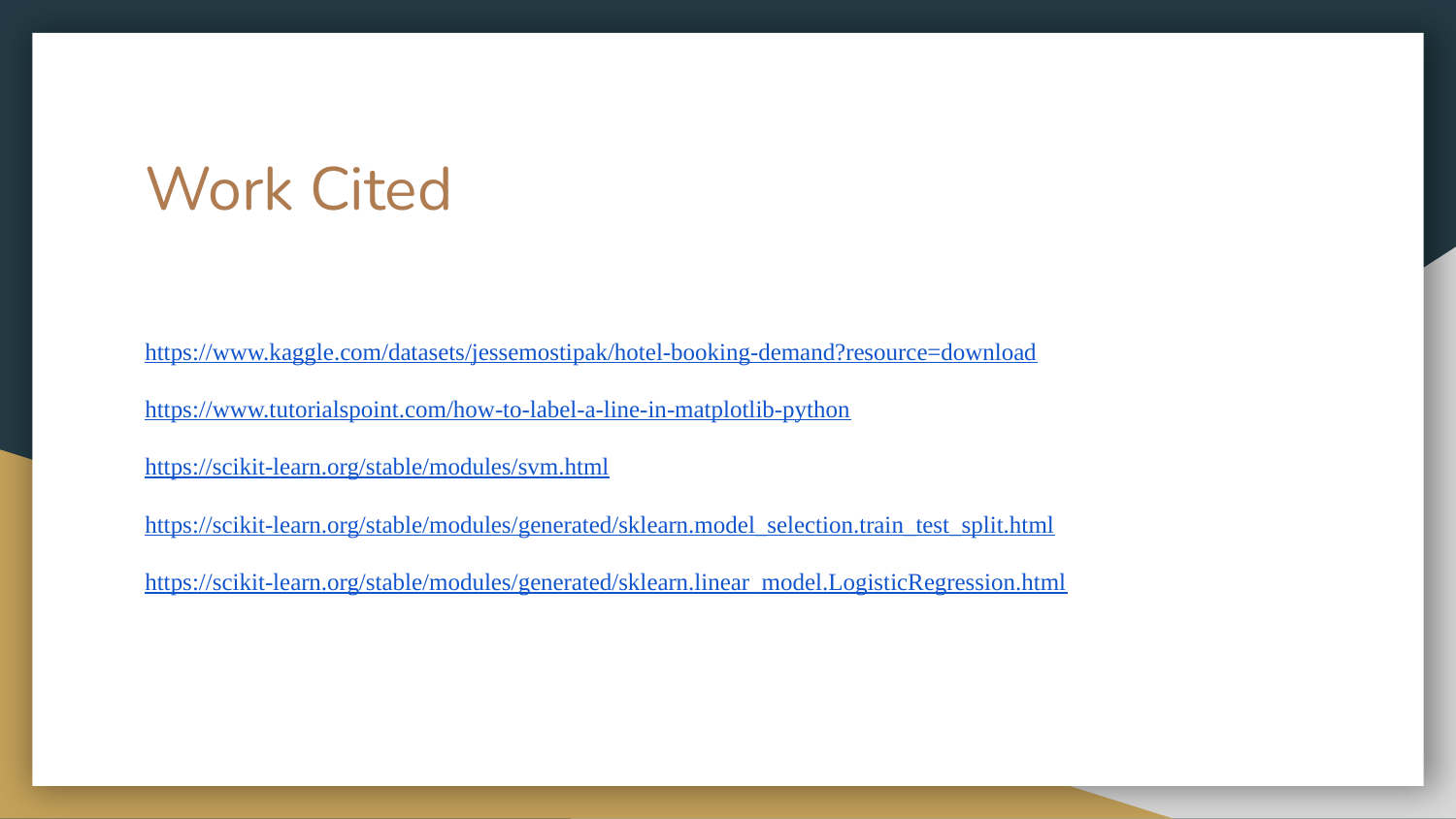

# Work Cited
https://www.kaggle.com/datasets/jessemostipak/hotel-booking-demand?resource=download
https://www.tutorialspoint.com/how-to-label-a-line-in-matplotlib-python
https://scikit-learn.org/stable/modules/svm.html
https://scikit-learn.org/stable/modules/generated/sklearn.model_selection.train_test_split.html
https://scikit-learn.org/stable/modules/generated/sklearn.linear_model.LogisticRegression.html